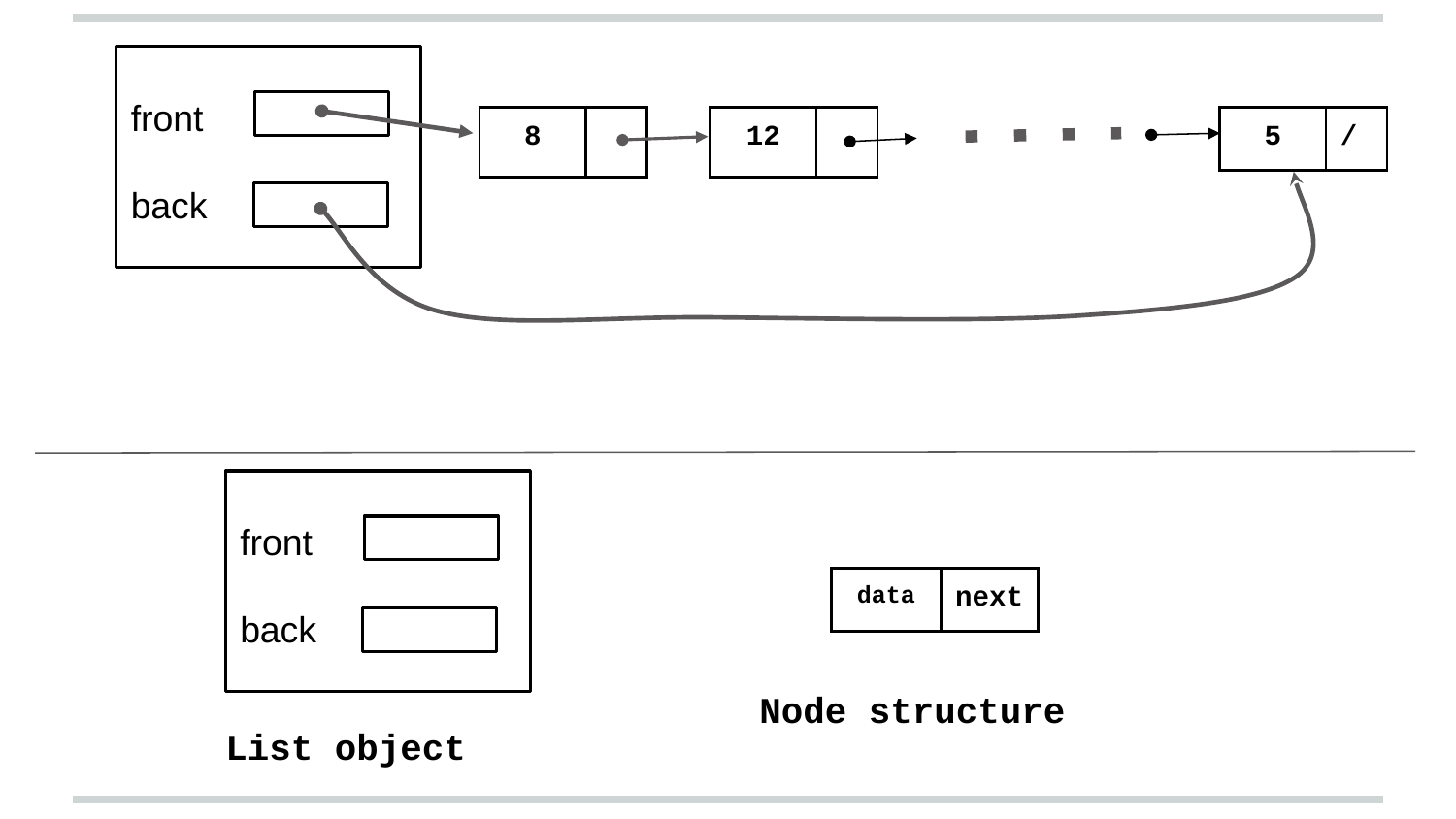

front

back

| 8 |  |
| --- | --- |
| 12 |  |
| --- | --- |
| 5 | / |
| --- | --- |

front

back

| data | next |
| --- | --- |

Node structure
List object